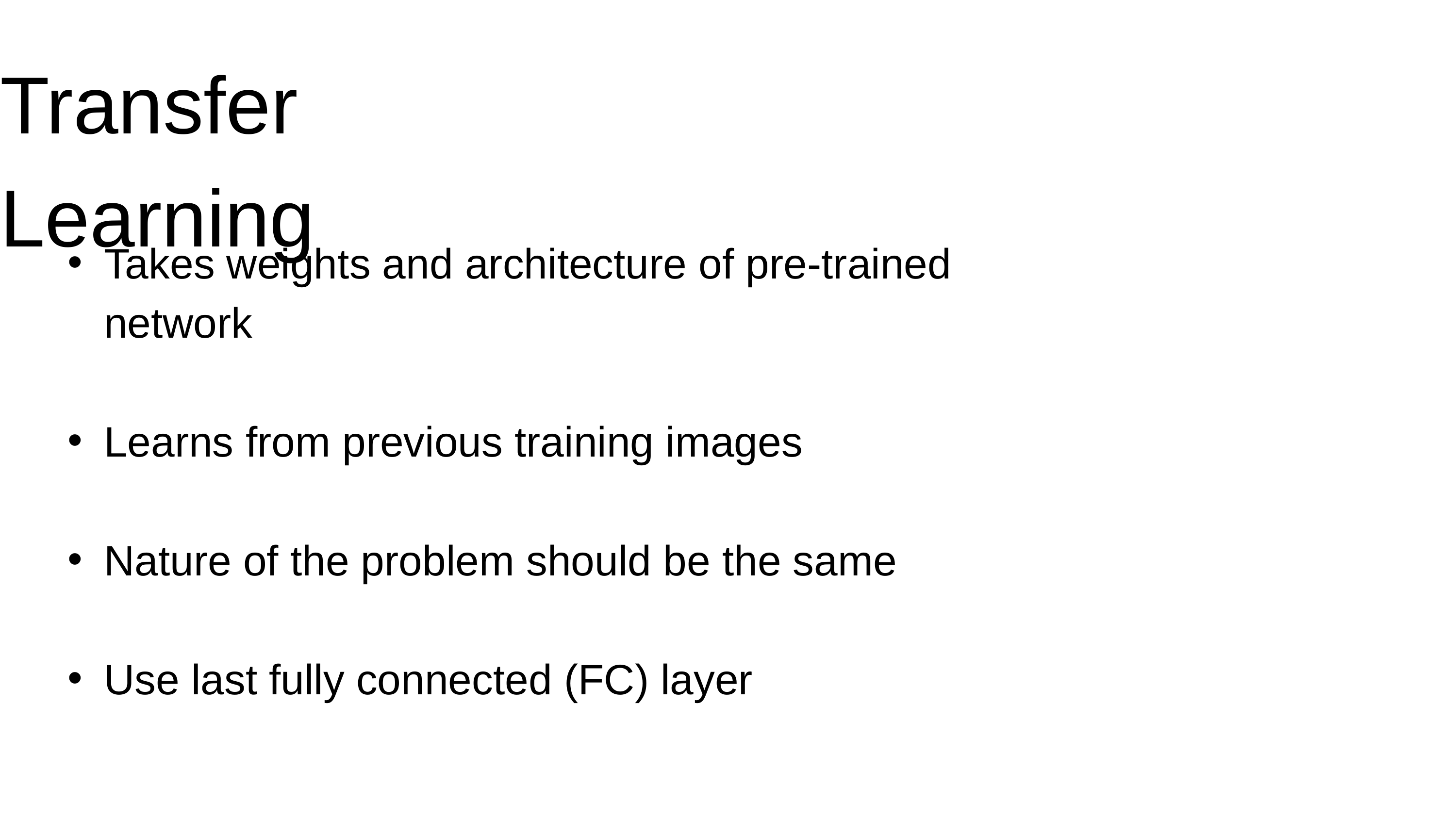

Transfer  Learning
Takes weights and architecture of pre-trained network

Learns from previous training images

Nature of the problem should be the same

Use last fully connected (FC) layer